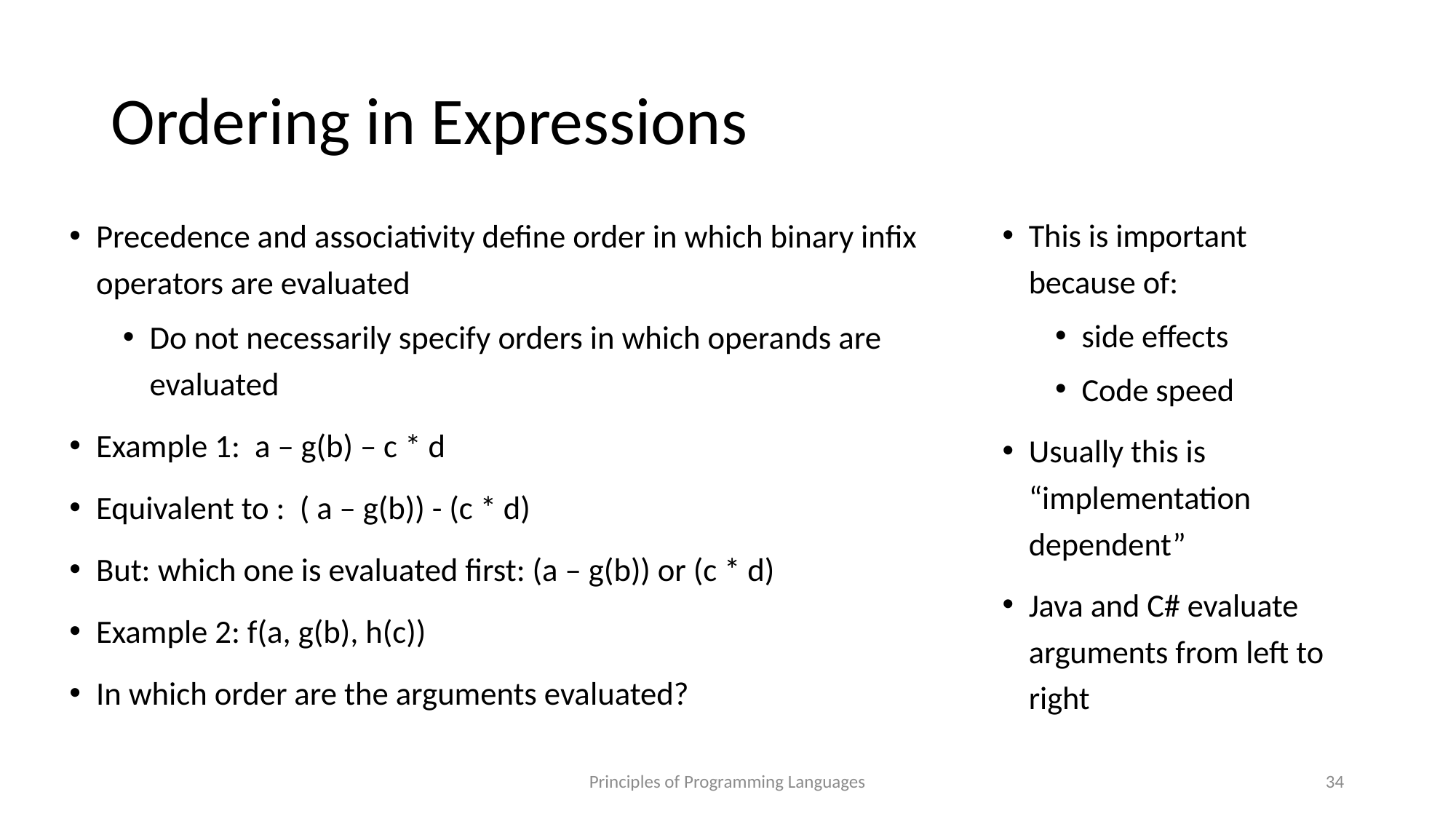

# Ordering in Expressions
Precedence and associativity define order in which binary infix operators are evaluated
Do not necessarily specify orders in which operands are evaluated
Example 1:  a – g(b) – c * d
Equivalent to :  ( a – g(b)) - (c * d)
But: which one is evaluated first: (a – g(b)) or (c * d)
Example 2: f(a, g(b), h(c))
In which order are the arguments evaluated?
This is important because of:
side effects
Code speed
Usually this is “implementation dependent”
Java and C# evaluate arguments from left to right
Principles of Programming Languages
34